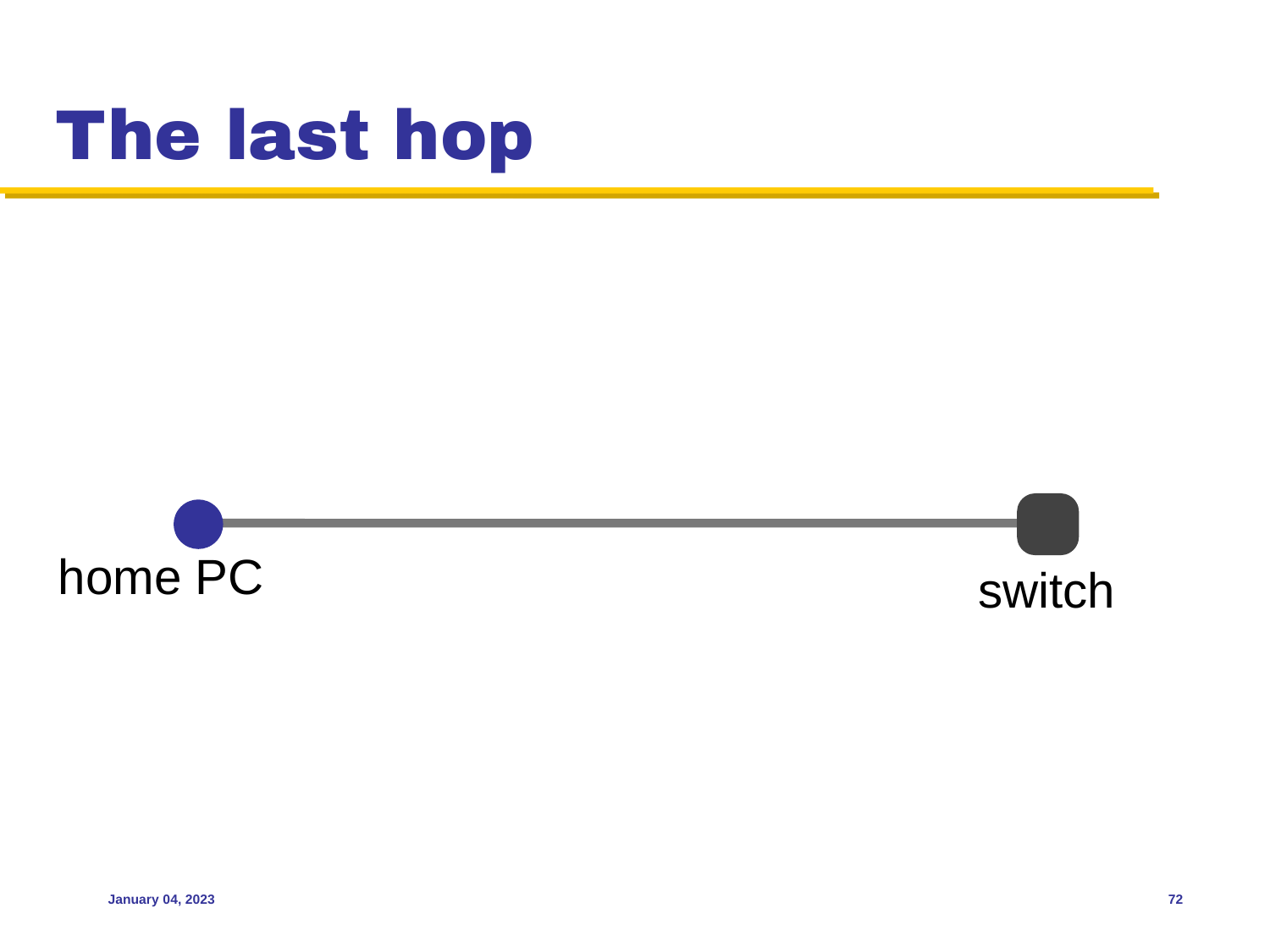

# The last hop

home PC
switch
January 04, 2023
72